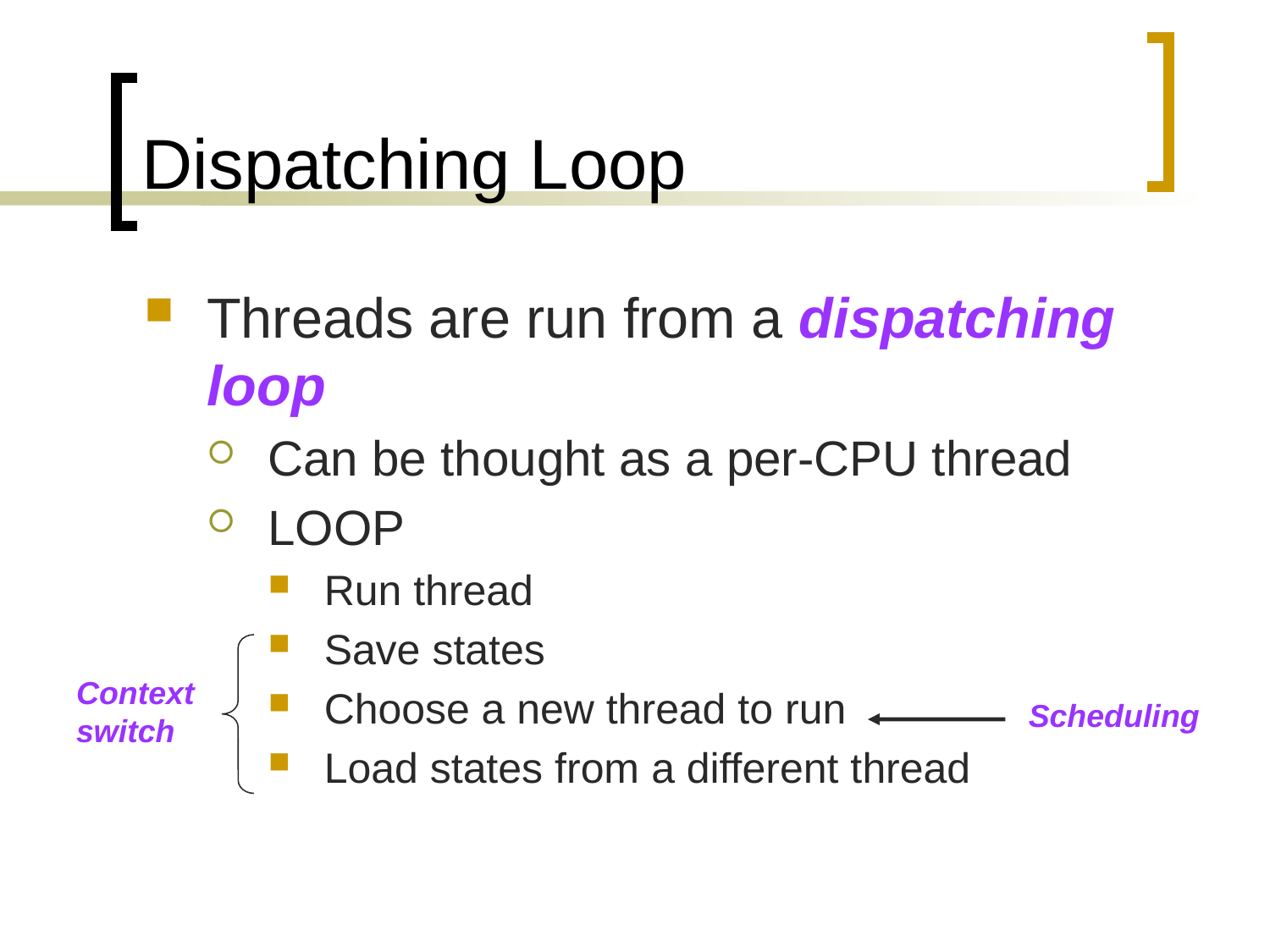

# Dispatching Loop
Threads are run from a dispatching loop
Can be thought as a per-CPU thread
LOOP
Run thread
Save states
Choose a new thread to run
Load states from a different thread

Context
switch
Scheduling